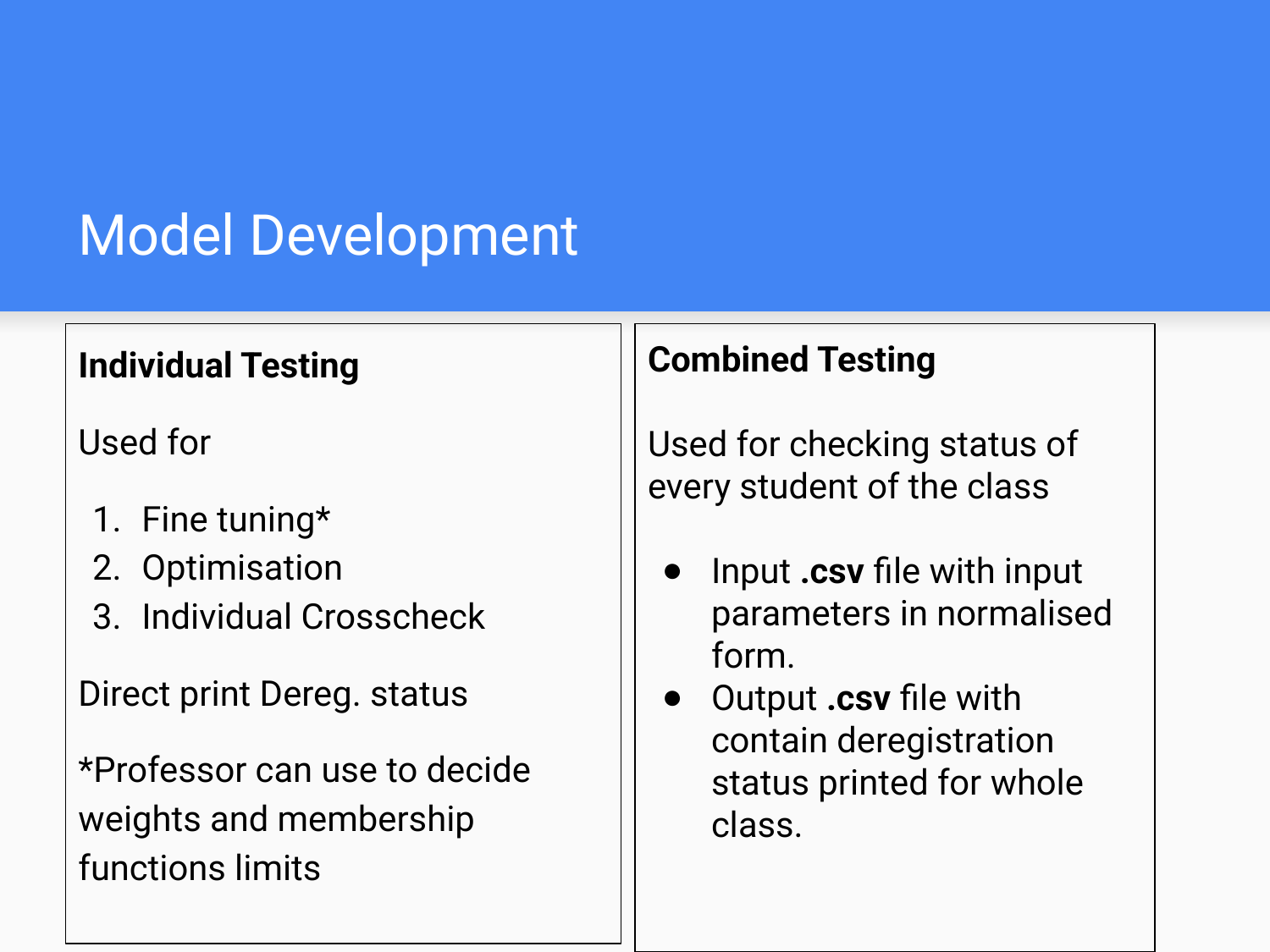

# Model Development
Combined Testing

Used for checking status of every student of the class

Input .csv file with input parameters in normalised form.
Output .csv file with contain deregistration status printed for whole class.
Individual Testing
Used for
Fine tuning*
Optimisation
Individual Crosscheck
Direct print Dereg. status
*Professor can use to decide weights and membership functions limits